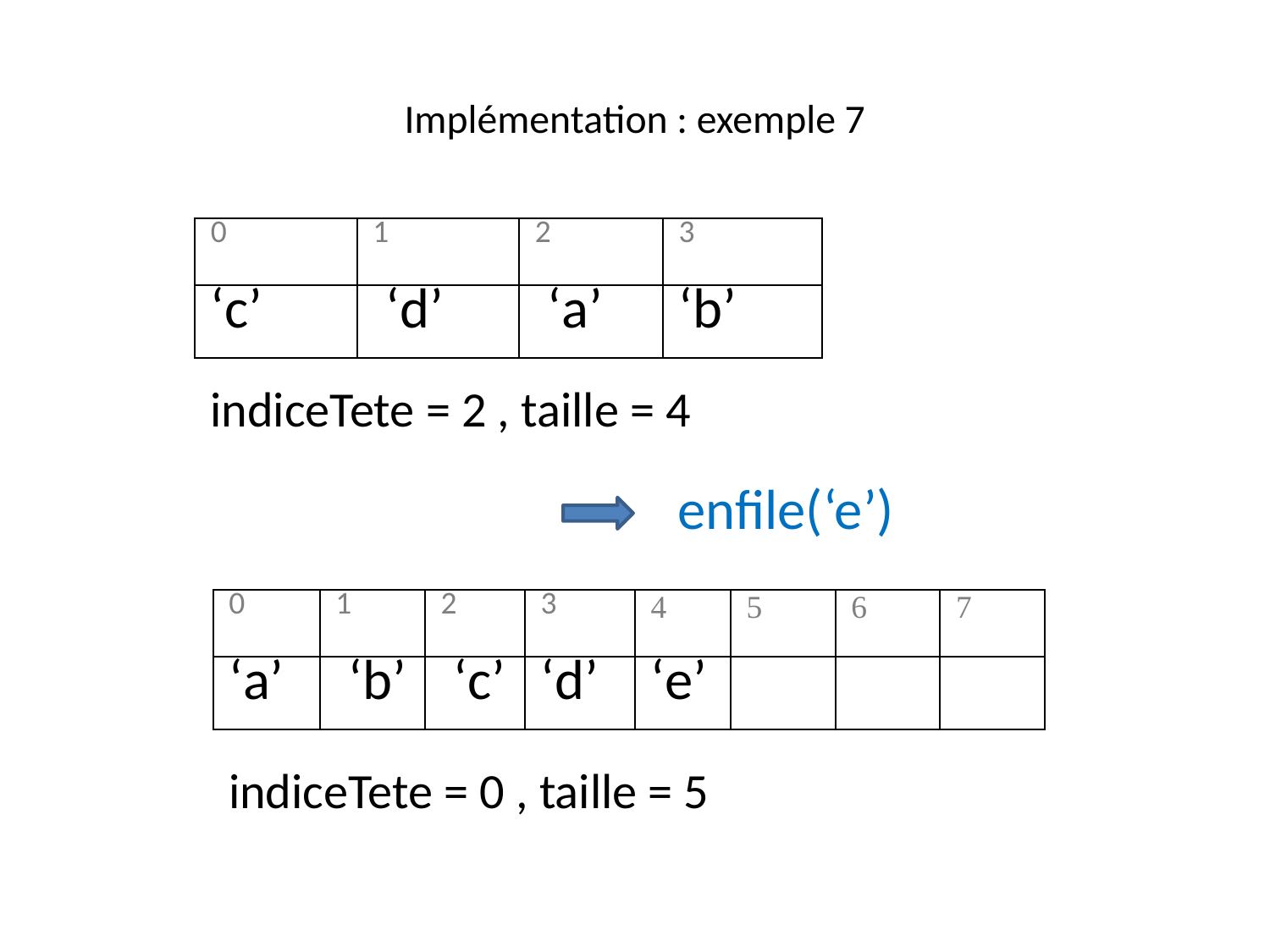

# Implémentation : exemple 7
| 0 | 1 | 2 | 3 |
| --- | --- | --- | --- |
| ‘c’ | ‘d’ | ‘a’ | ‘b’ |
indiceTete = 2 , taille = 4
enfile(‘e’)

| 0 | 1 | 2 | 3 | 4 | 5 | 6 | 7 |
| --- | --- | --- | --- | --- | --- | --- | --- |
| ‘a’ | ‘b’ | ‘c’ | ‘d’ | ‘e’ |  |  |  |
indiceTete = 0 , taille = 5